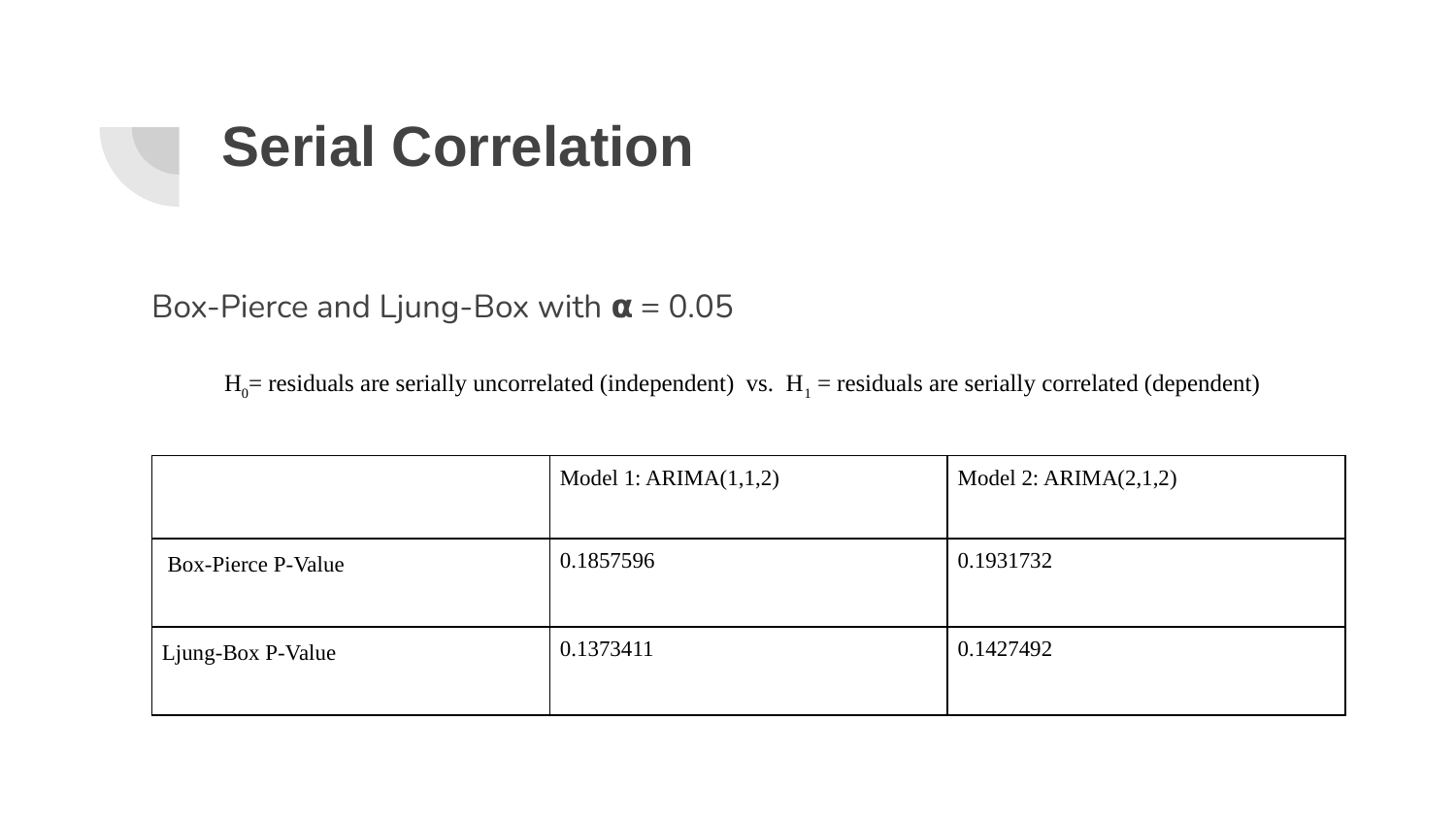

# Serial Correlation
Box-Pierce and Ljung-Box with 𝝰 = 0.05

H0= residuals are serially uncorrelated (independent)  vs.  H1 = residuals are serially correlated (dependent)
|  | Model 1: ARIMA(1,1,2) | Model 2: ARIMA(2,1,2) |
| --- | --- | --- |
| Box-Pierce P-Value | 0.1857596 | 0.1931732 |
| Ljung-Box P-Value | 0.1373411 | 0.1427492 |